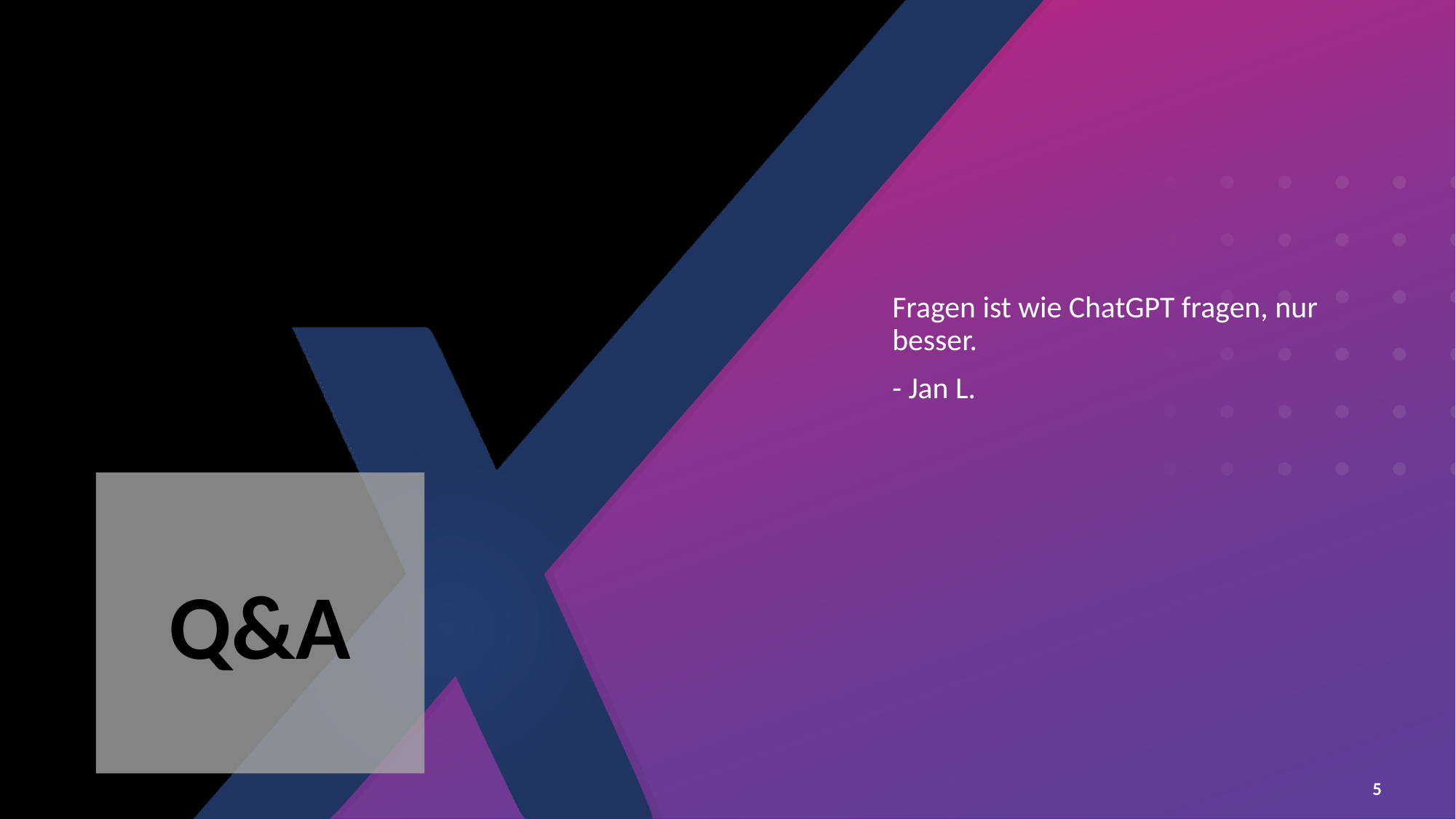

Fragen ist wie ChatGPT fragen, nur besser.
- Jan L.
Q&A